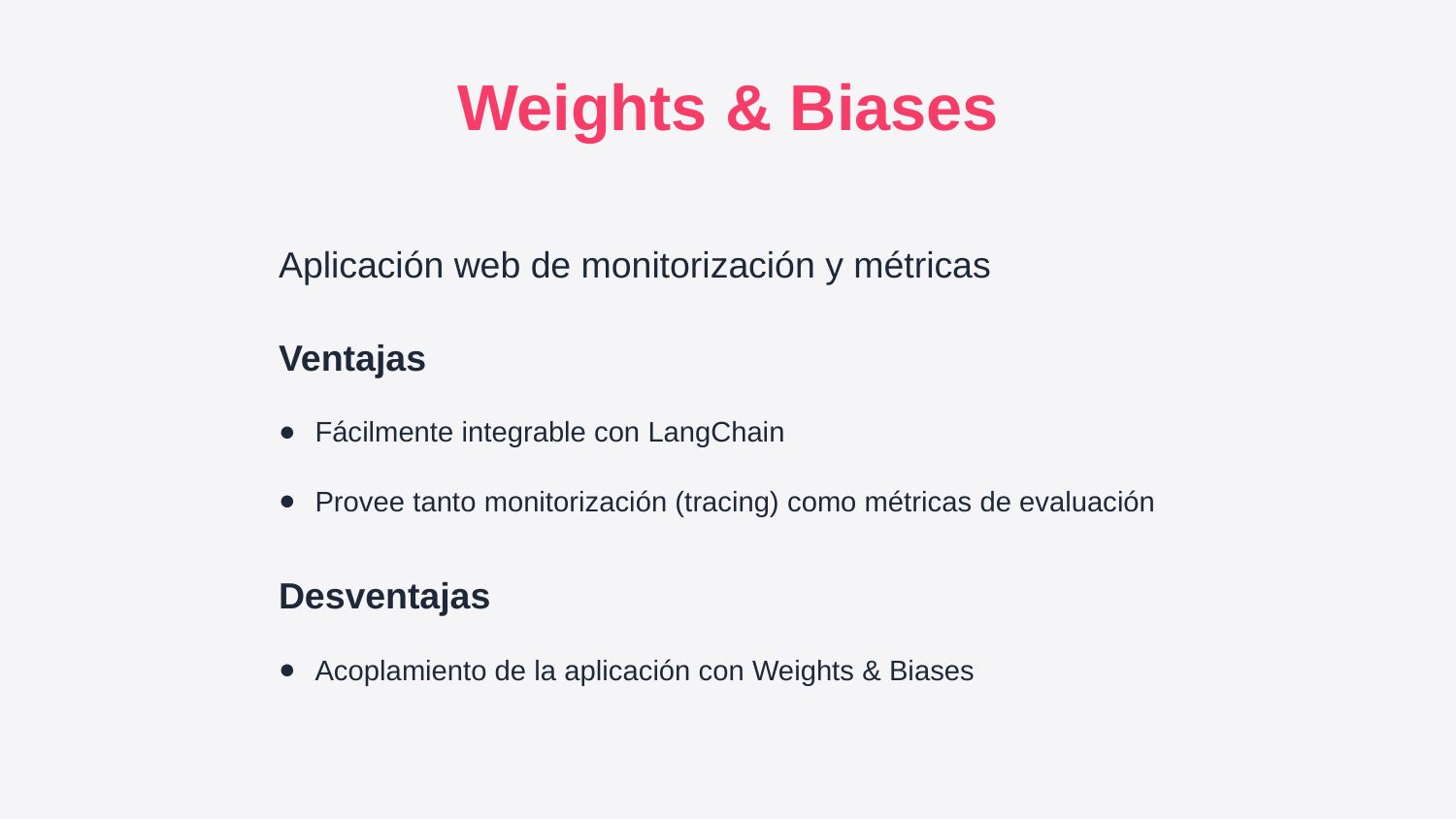

Weights & Biases
Aplicación web de monitorización y métricas

Ventajas
Fácilmente integrable con LangChain
Provee tanto monitorización (tracing) como métricas de evaluación

Desventajas
Acoplamiento de la aplicación con Weights & Biases